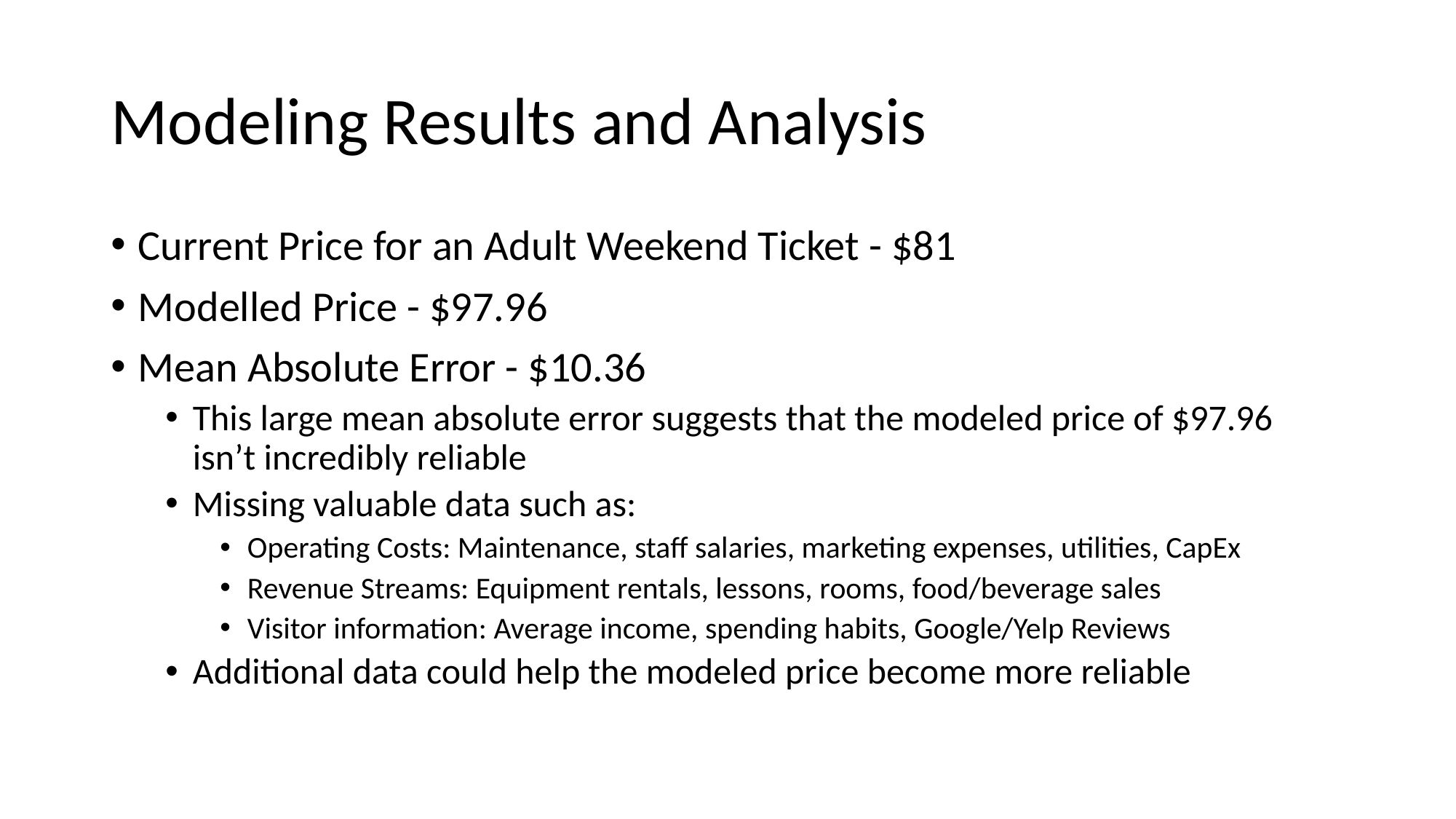

# Modeling Results and Analysis
Current Price for an Adult Weekend Ticket - $81
Modelled Price - $97.96
Mean Absolute Error - $10.36
This large mean absolute error suggests that the modeled price of $97.96 isn’t incredibly reliable
Missing valuable data such as:
Operating Costs: Maintenance, staff salaries, marketing expenses, utilities, CapEx
Revenue Streams: Equipment rentals, lessons, rooms, food/beverage sales
Visitor information: Average income, spending habits, Google/Yelp Reviews
Additional data could help the modeled price become more reliable